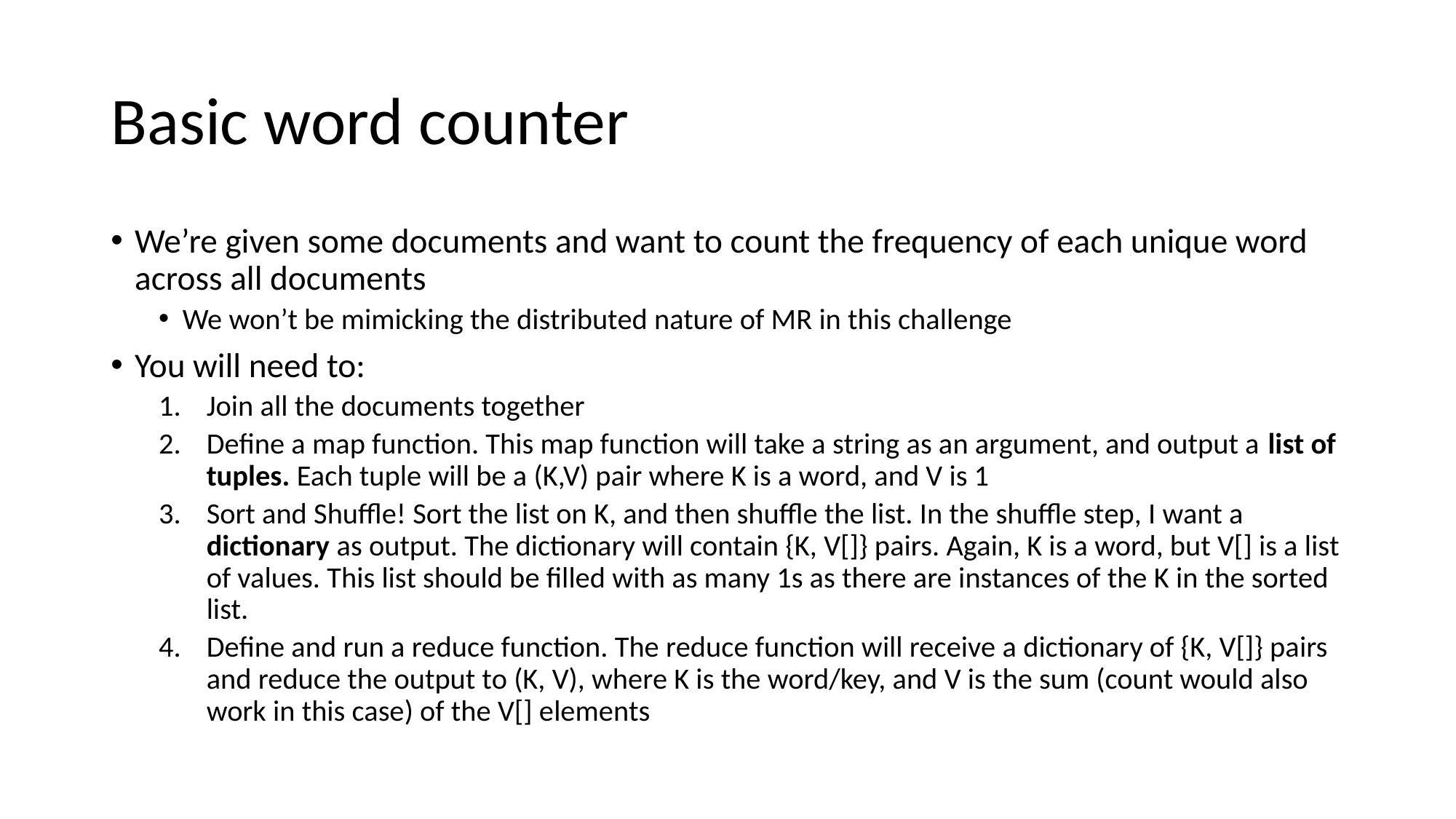

# Basic word counter
We’re given some documents and want to count the frequency of each unique word across all documents
We won’t be mimicking the distributed nature of MR in this challenge
You will need to:
Join all the documents together
Define a map function. This map function will take a string as an argument, and output a list of tuples. Each tuple will be a (K,V) pair where K is a word, and V is 1
Sort and Shuffle! Sort the list on K, and then shuffle the list. In the shuffle step, I want a dictionary as output. The dictionary will contain {K, V[]} pairs. Again, K is a word, but V[] is a list of values. This list should be filled with as many 1s as there are instances of the K in the sorted list.
Define and run a reduce function. The reduce function will receive a dictionary of {K, V[]} pairs and reduce the output to (K, V), where K is the word/key, and V is the sum (count would also work in this case) of the V[] elements